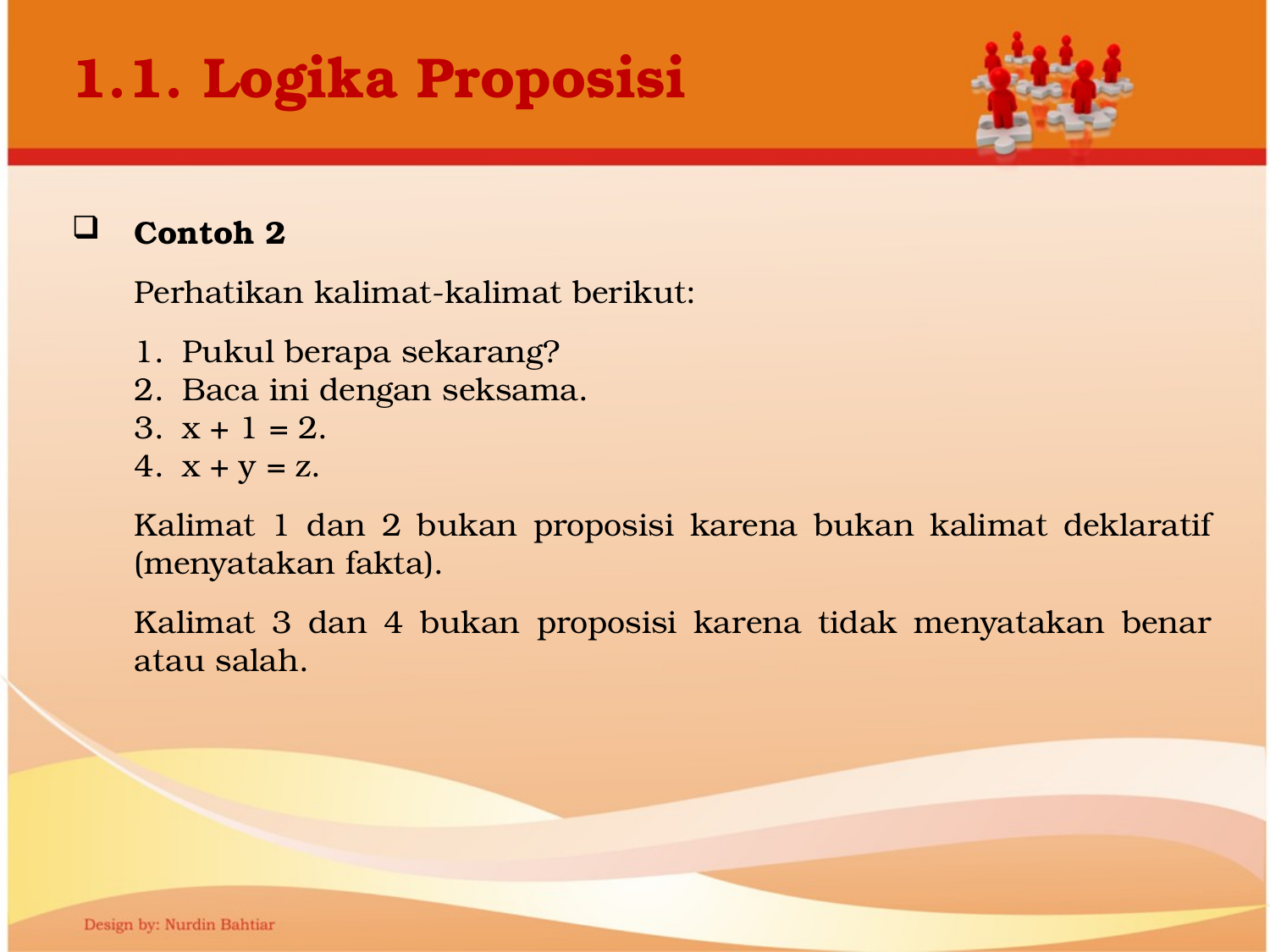

# 1.1. Logika Proposisi
Contoh 2
Perhatikan kalimat-kalimat berikut:
Pukul berapa sekarang?
Baca ini dengan seksama.
x + 1 = 2.
x + y = z.
Kalimat 1 dan 2 bukan proposisi karena bukan kalimat deklaratif (menyatakan fakta).
Kalimat 3 dan 4 bukan proposisi karena tidak menyatakan benar atau salah.